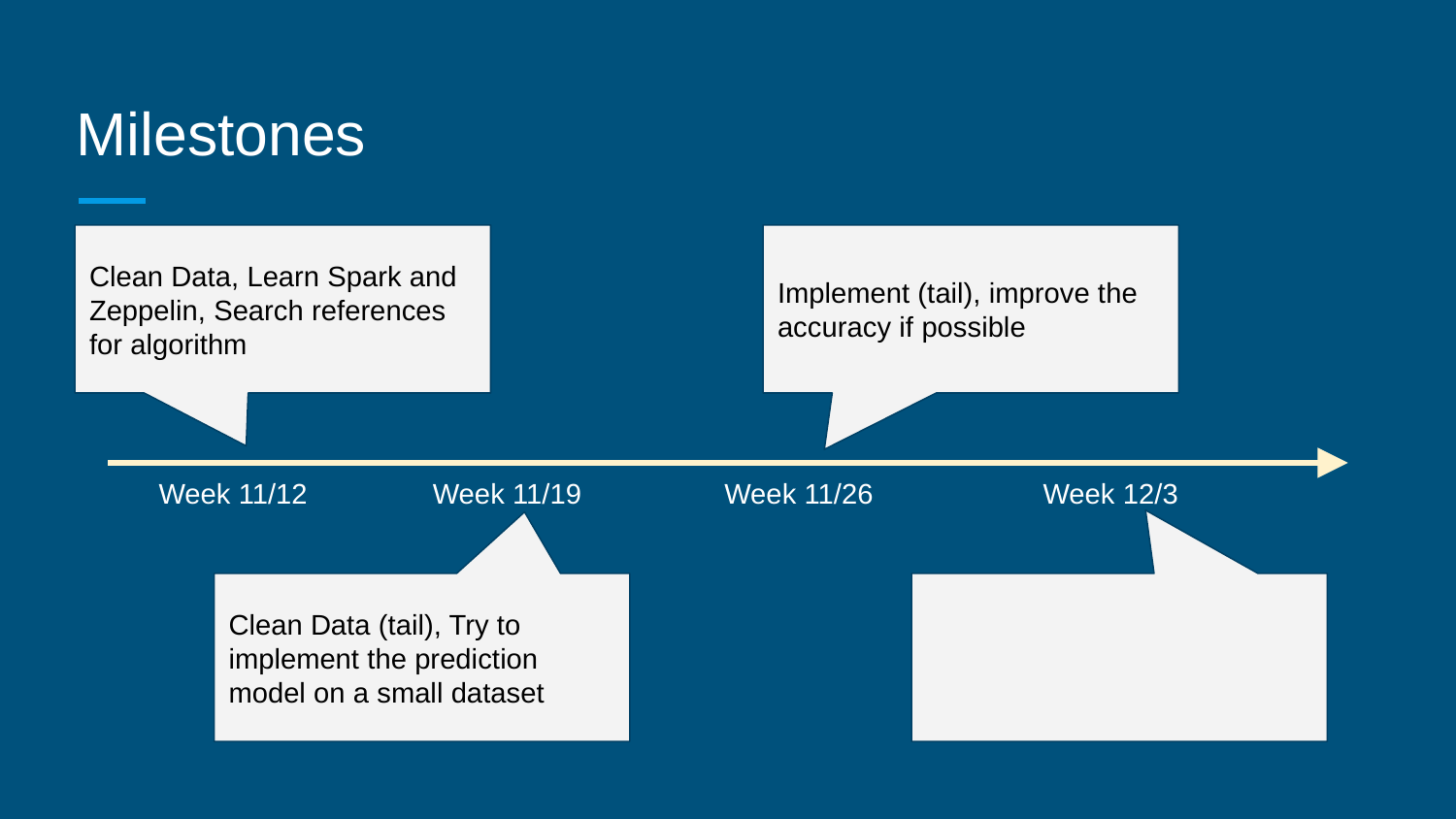

# Milestones
Clean Data, Learn Spark and Zeppelin, Search references for algorithm
Implement (tail), improve the accuracy if possible
Week 11/12
Week 11/19
Week 11/26
Week 12/3
Clean Data (tail), Try to implement the prediction model on a small dataset